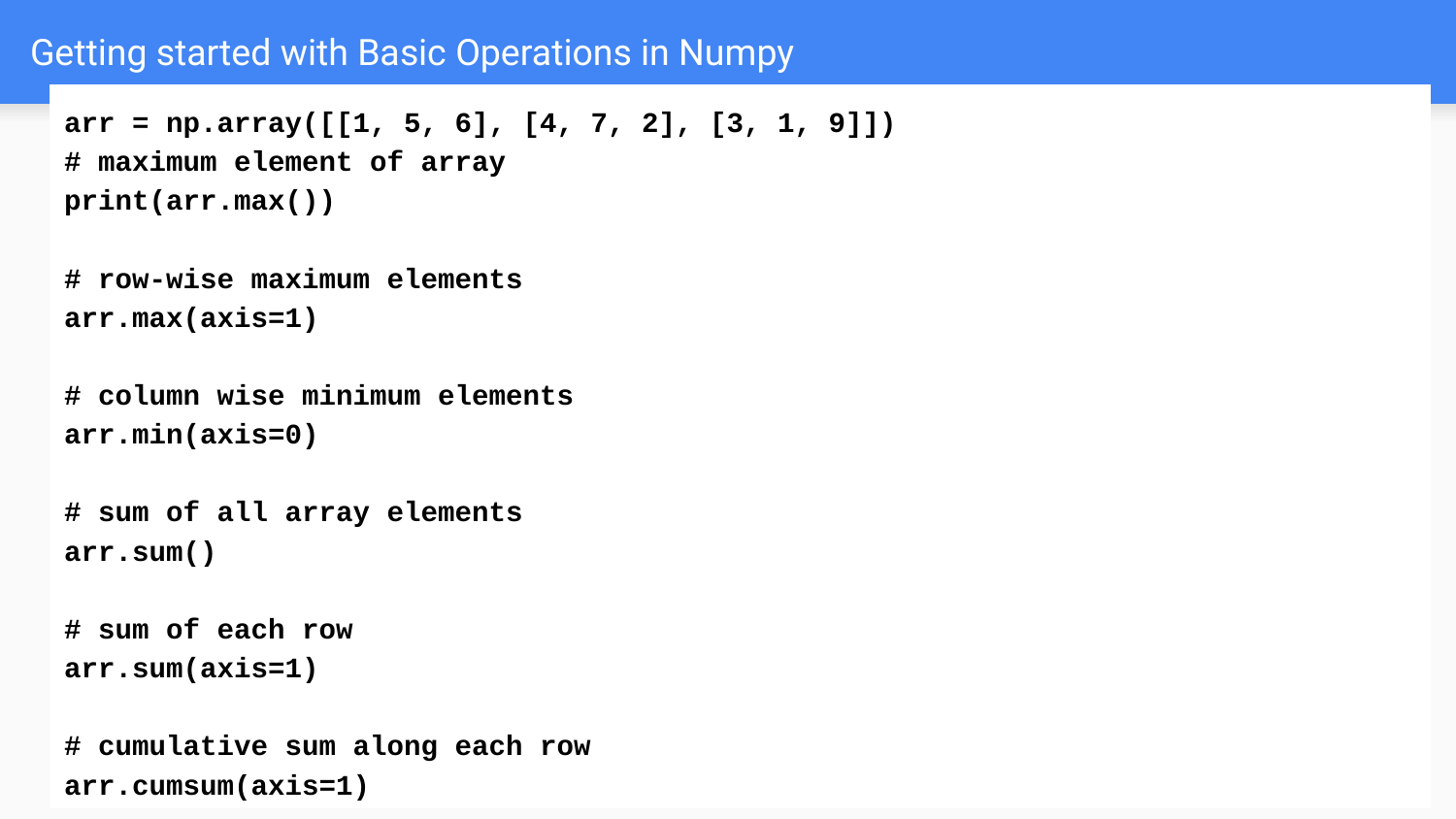

# Getting started with Basic Operations in Numpy
arr = np.array([[1, 5, 6], [4, 7, 2], [3, 1, 9]])
# maximum element of array
print(arr.max())

# row-wise maximum elements
arr.max(axis=1)

# column wise minimum elements
arr.min(axis=0)

# sum of all array elements
arr.sum()

# sum of each row
arr.sum(axis=1)

# cumulative sum along each row
arr.cumsum(axis=1)